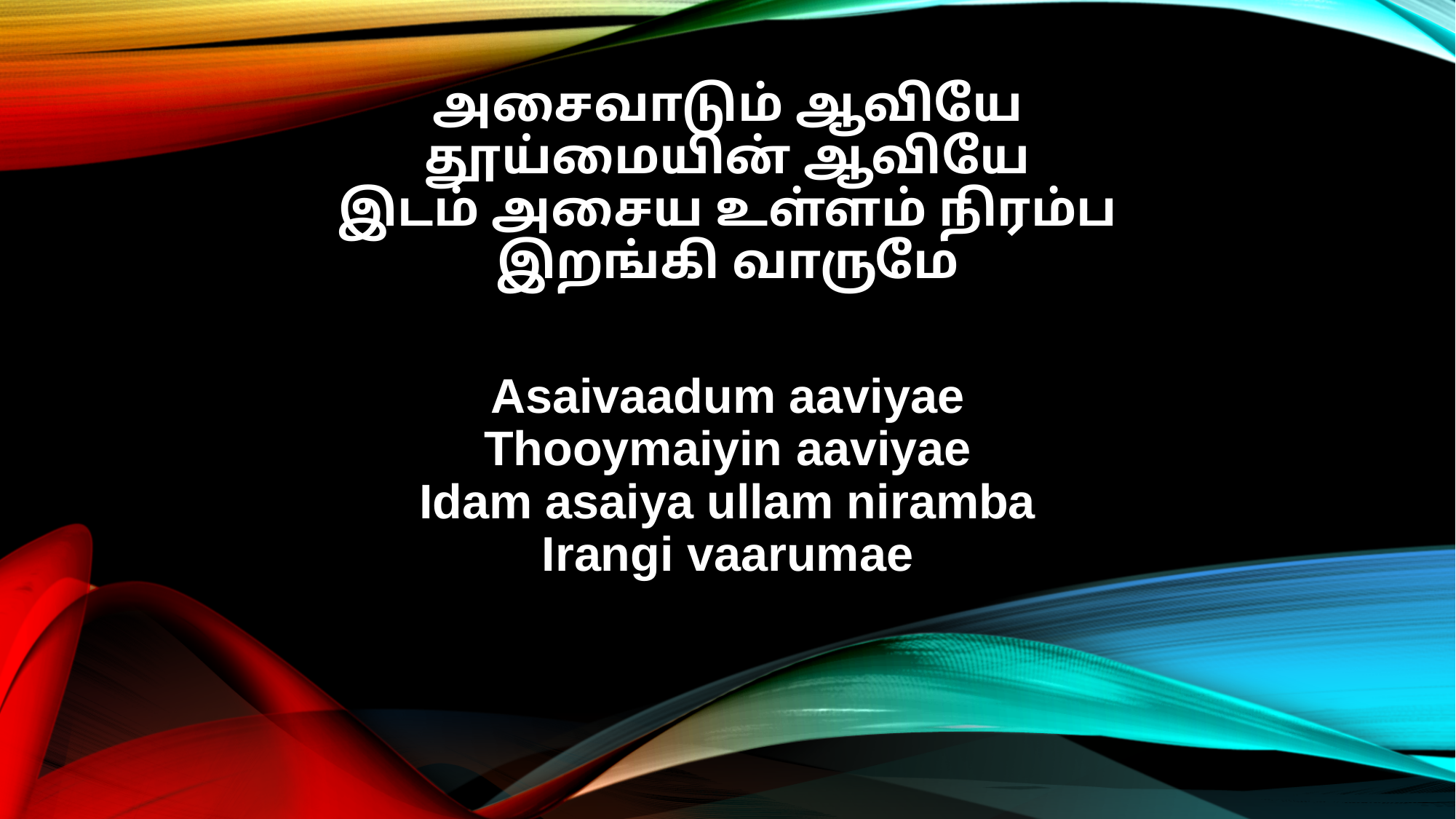

அசைவாடும் ஆவியே
தூய்மையின் ஆவியே
இடம் அசைய உள்ளம் நிரம்ப
இறங்கி வாருமே

Asaivaadum aaviyae
Thooymaiyin aaviyae
Idam asaiya ullam niramba
Irangi vaarumae